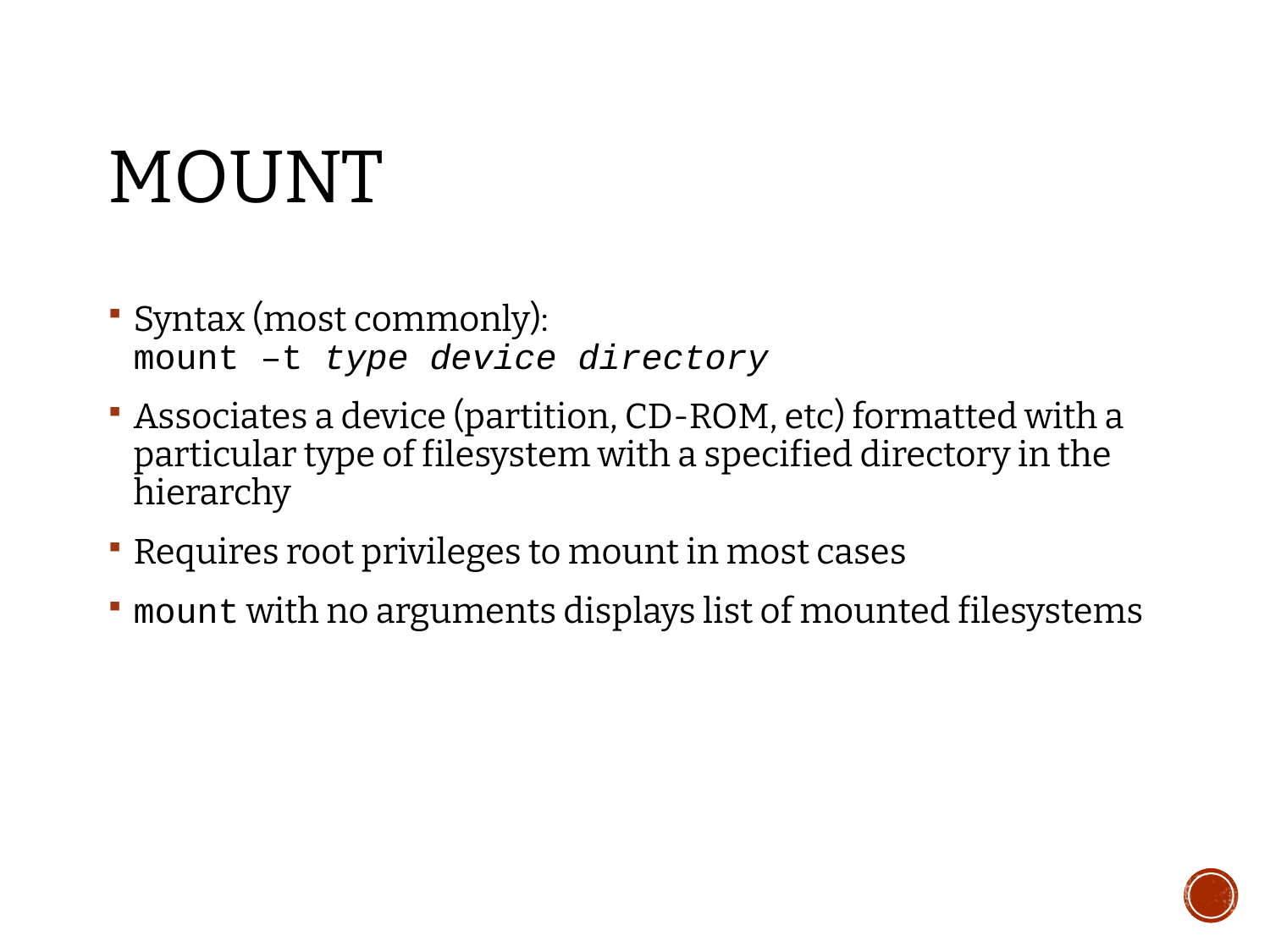

# mount
Syntax (most commonly):
mount –t type device directory
Associates a device (partition, CD-ROM, etc) formatted with a particular type of filesystem with a specified directory in the hierarchy
Requires root privileges to mount in most cases
mount with no arguments displays list of mounted filesystems